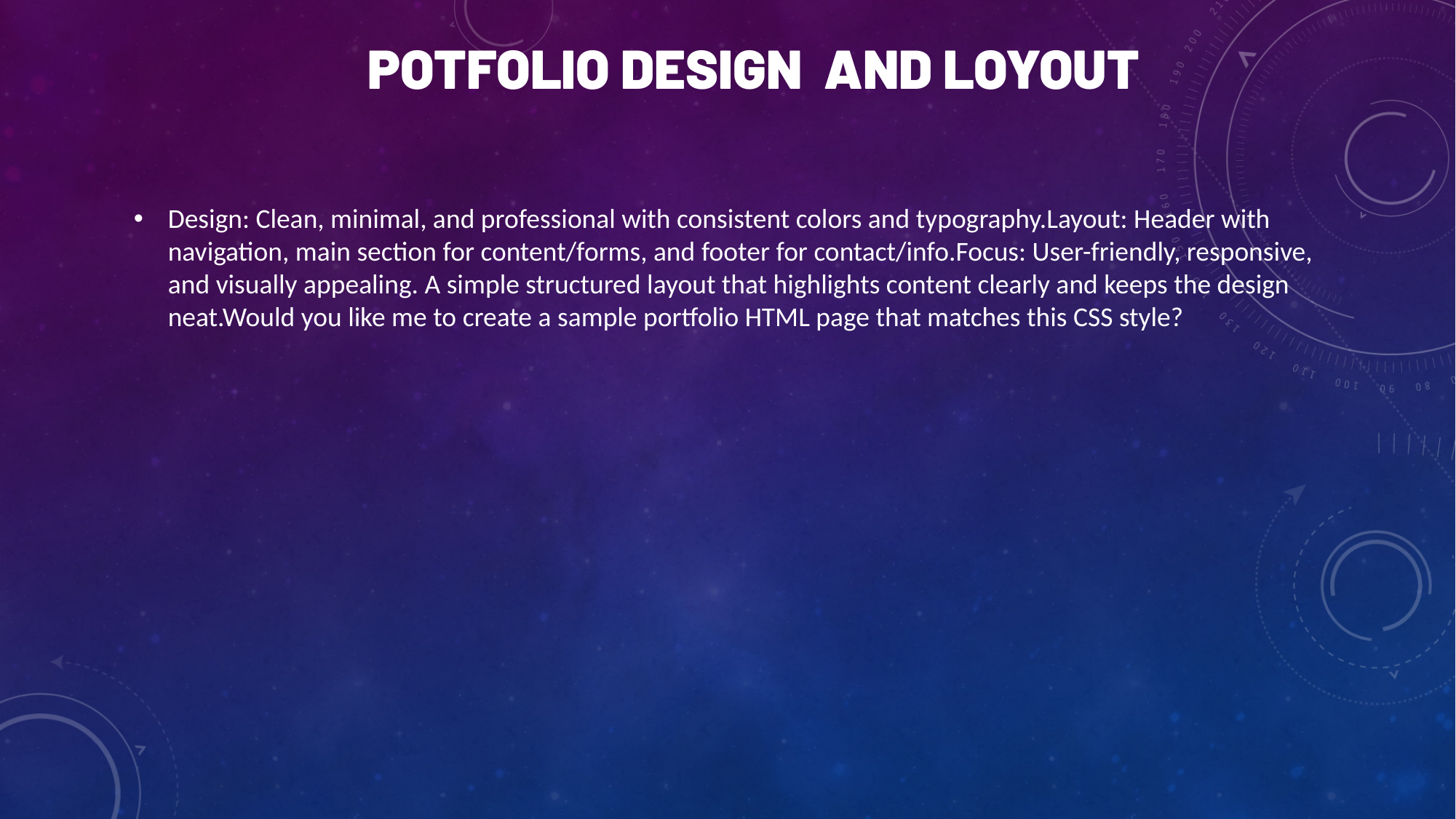

Design: Clean, minimal, and professional with consistent colors and typography.Layout: Header with navigation, main section for content/forms, and footer for contact/info.Focus: User-friendly, responsive, and visually appealing. A simple structured layout that highlights content clearly and keeps the design neat.Would you like me to create a sample portfolio HTML page that matches this CSS style?
# Potfolio design  and Loyout